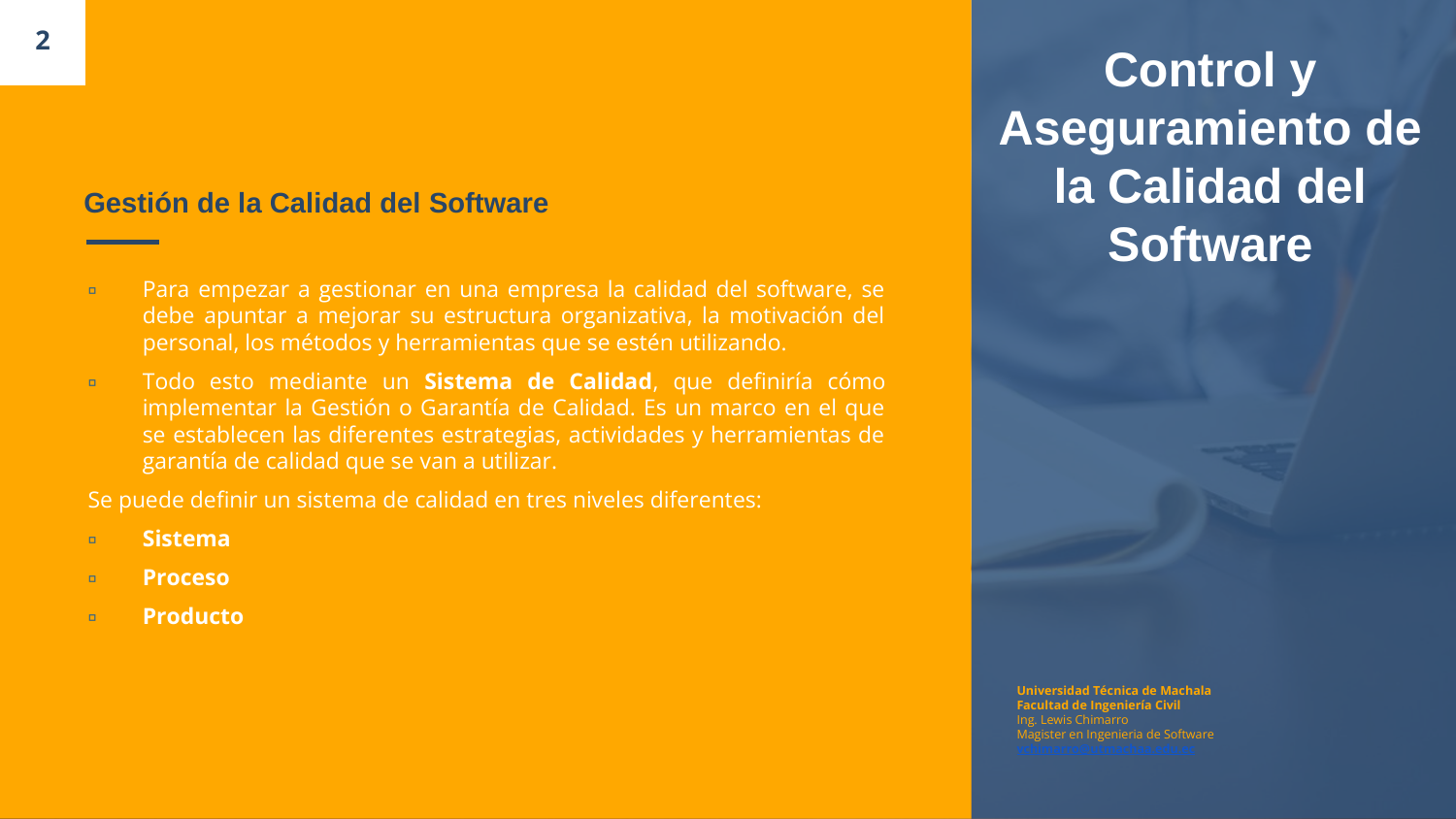

2
Control y Aseguramiento de la Calidad del Software
# Gestión de la Calidad del Software
Para empezar a gestionar en una empresa la calidad del software, se debe apuntar a mejorar su estructura organizativa, la motivación del personal, los métodos y herramientas que se estén utilizando.
Todo esto mediante un Sistema de Calidad, que definiría cómo implementar la Gestión o Garantía de Calidad. Es un marco en el que se establecen las diferentes estrategias, actividades y herramientas de garantía de calidad que se van a utilizar.
Se puede definir un sistema de calidad en tres niveles diferentes:
Sistema
Proceso
Producto

Universidad Técnica de Machala
Facultad de Ingeniería Civil
Ing. Lewis Chimarro
Magister en Ingenieria de Software
vchimarro@utmachaa.edu.ec